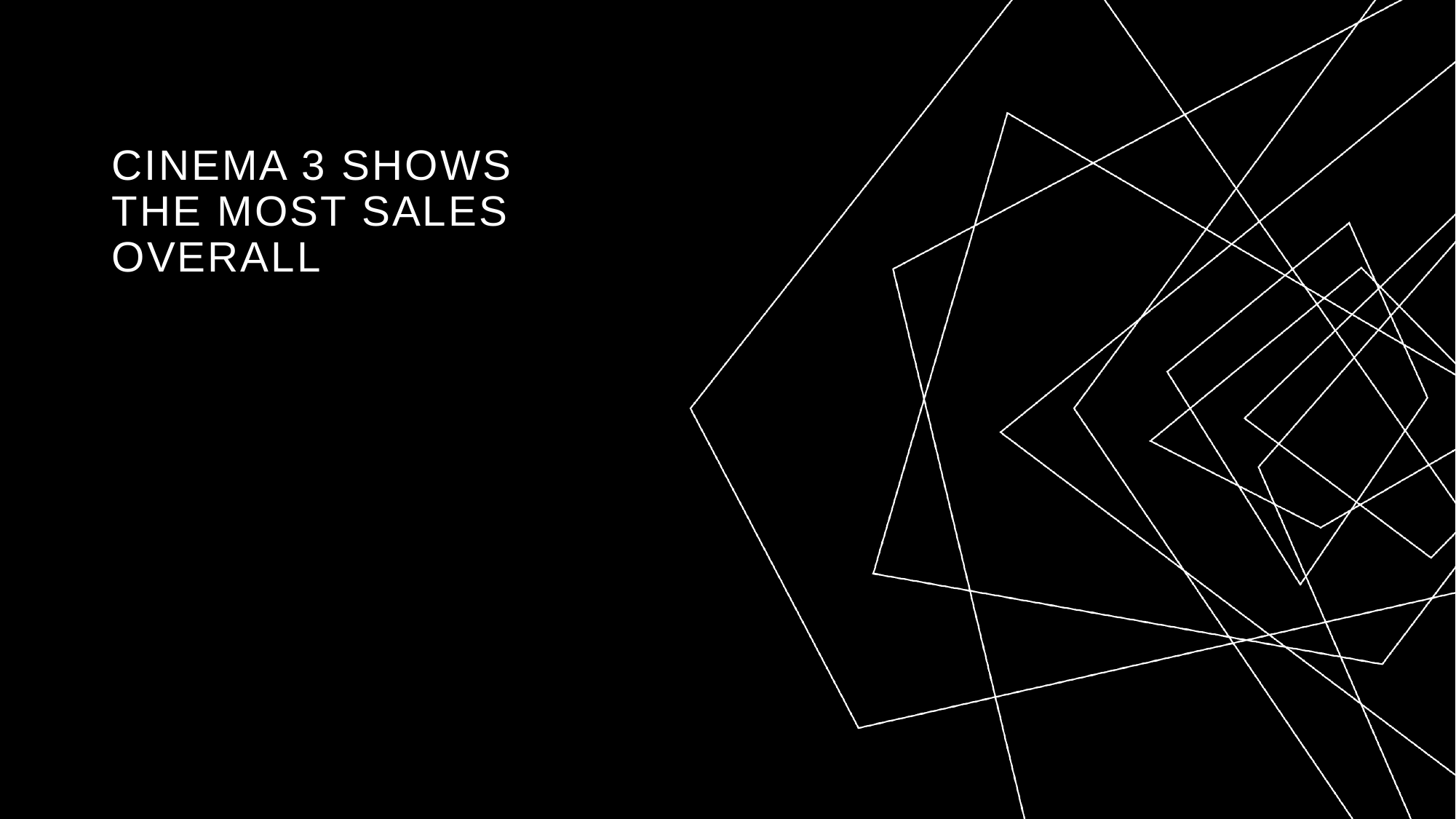

# Cinema 3 shows the most sales overall